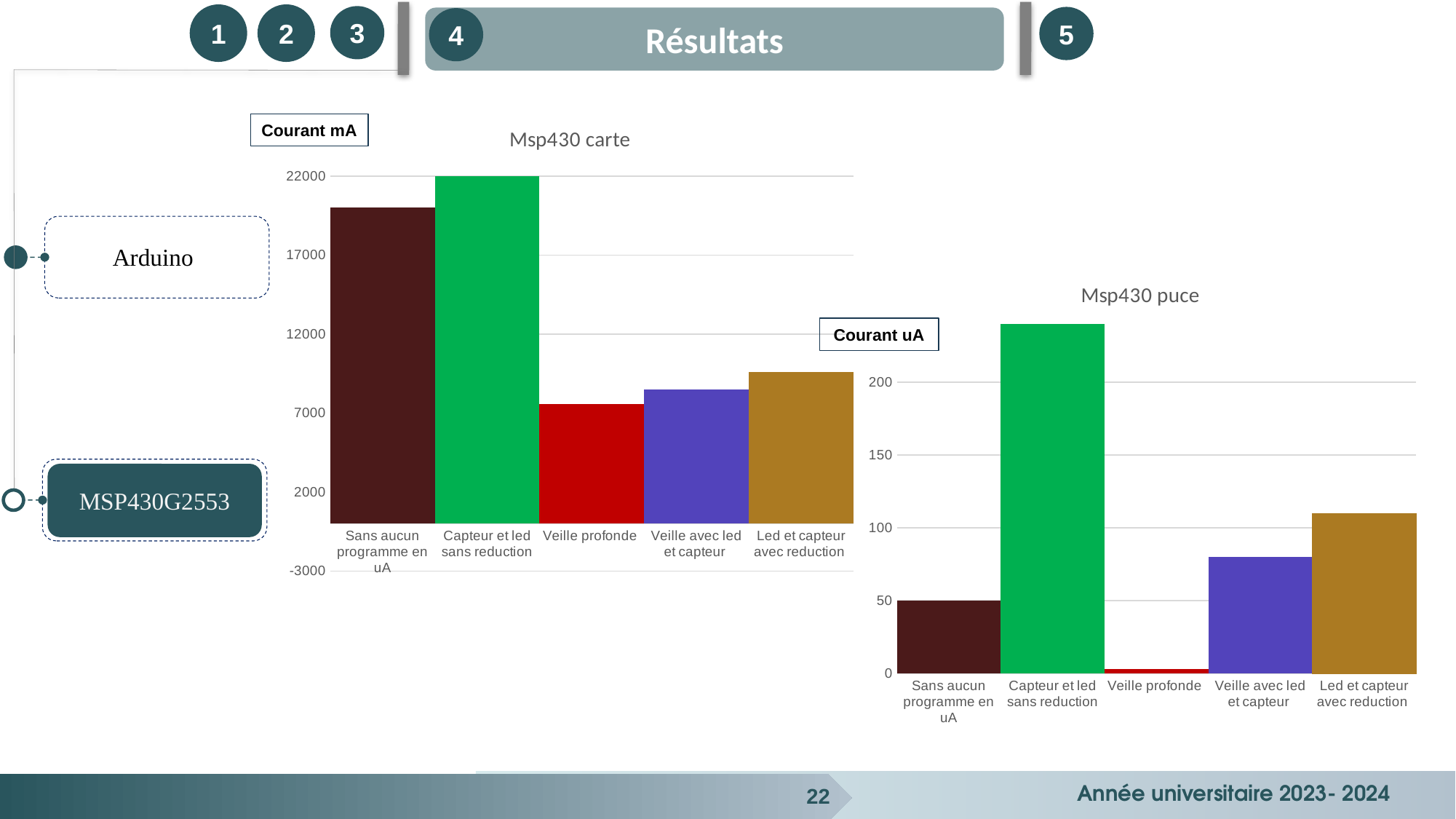

1
2
3
Résultats
5
4

### Chart: Msp430 carte

| Category |  |
|---|---|
| Sans aucun programme en uA | 20000.0 |
| Capteur et led sans reduction | 22000.0 |
| Veille profonde   | 7549.0 |
| Veille avec led et capteur  | 8500.0 |
| Led et capteur avec reduction  | 9600.0 |
Courant mA

Arduino

### Chart: Msp430 puce

| Category |  |
|---|---|
| Sans aucun programme en uA | 50.0 |
| Capteur et led sans reduction | 240.0 |
| Veille profonde   | 3.0 |
| Veille avec led et capteur  | 80.0 |
| Led et capteur avec reduction  | 110.0 |
Courant uA

MSP430G2553

22
Année universitaire 2023- 2024